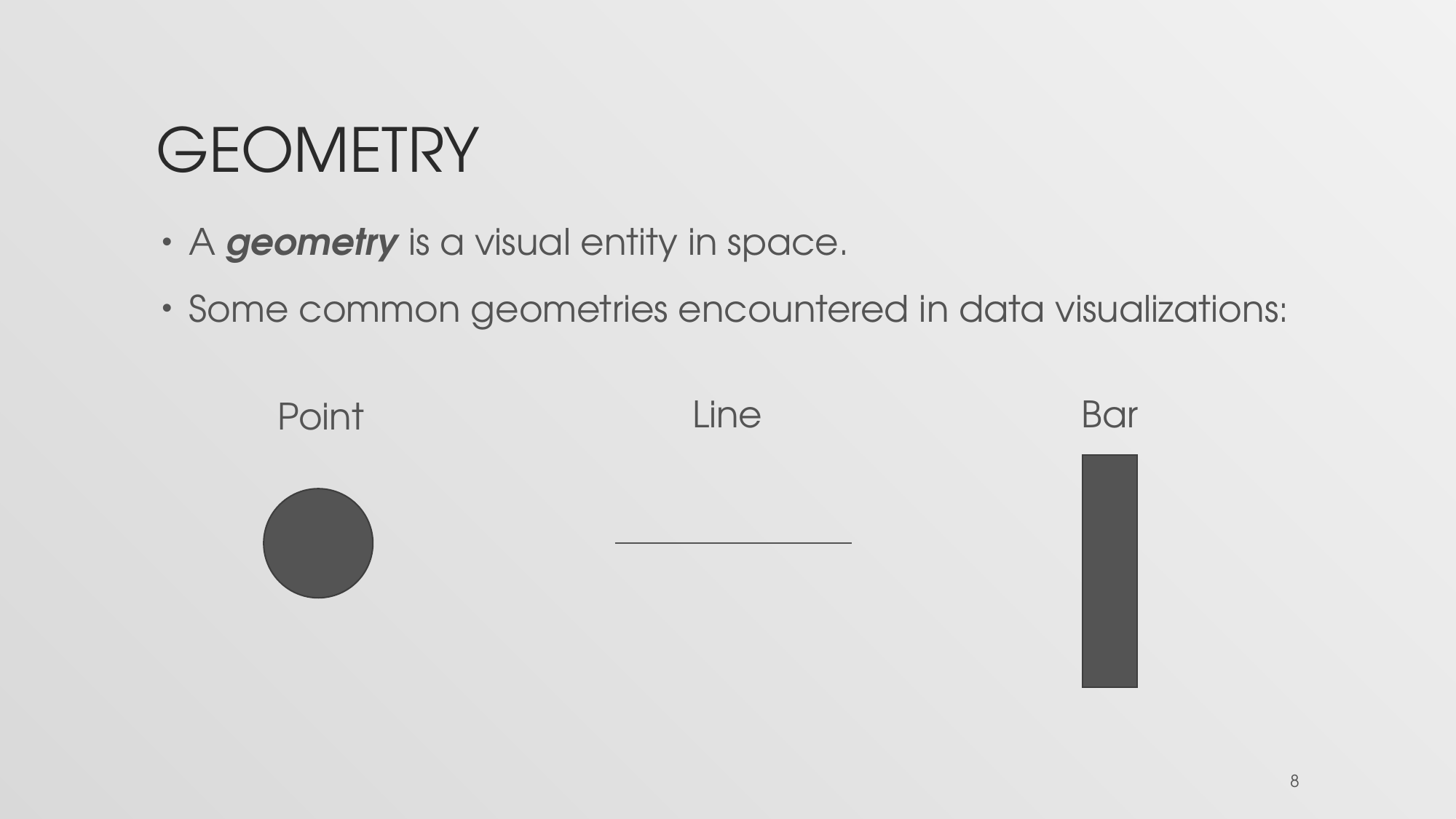

# Geometry
A geometry is a visual entity in space.
Some common geometries encountered in data visualizations:

Line
Bar
Point

8